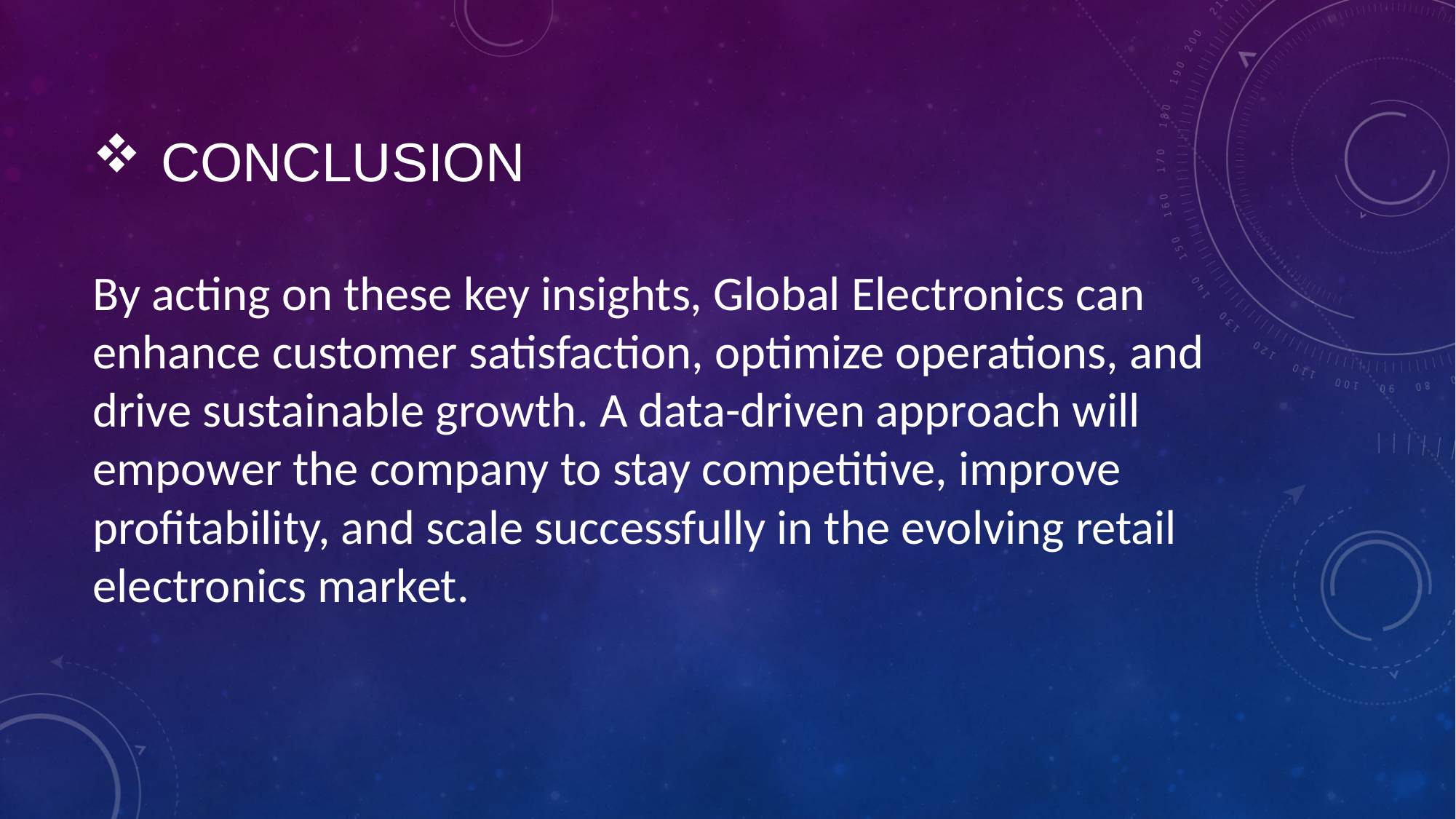

# Conclusion
By acting on these key insights, Global Electronics can enhance customer satisfaction, optimize operations, and drive sustainable growth. A data-driven approach will empower the company to stay competitive, improve profitability, and scale successfully in the evolving retail electronics market.